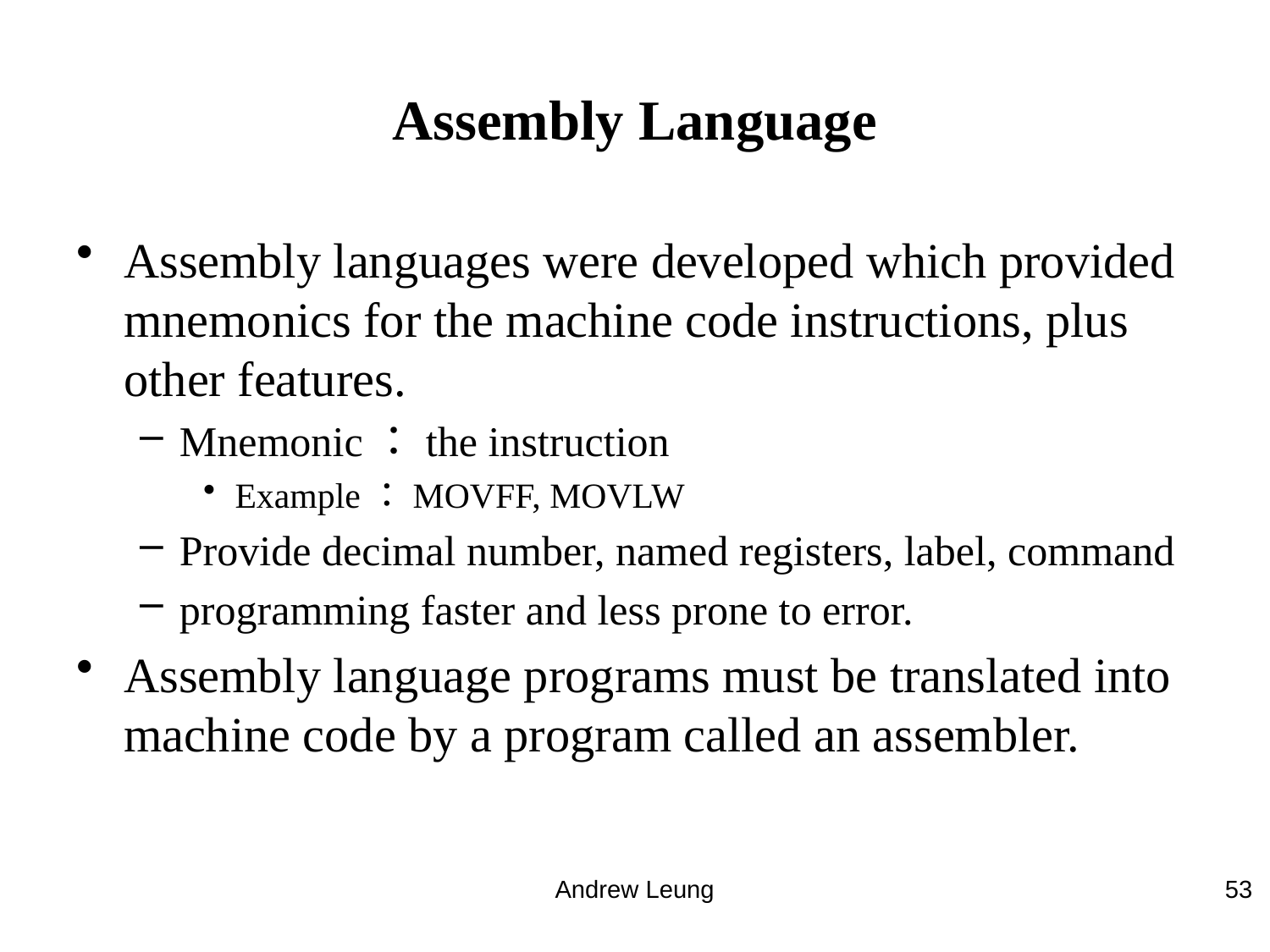

# Assembly Language
Assembly languages were developed which provided mnemonics for the machine code instructions, plus other features.
Mnemonic：the instruction
Example：MOVFF, MOVLW
Provide decimal number, named registers, label, command
programming faster and less prone to error.
Assembly language programs must be translated into machine code by a program called an assembler.
Andrew Leung
53